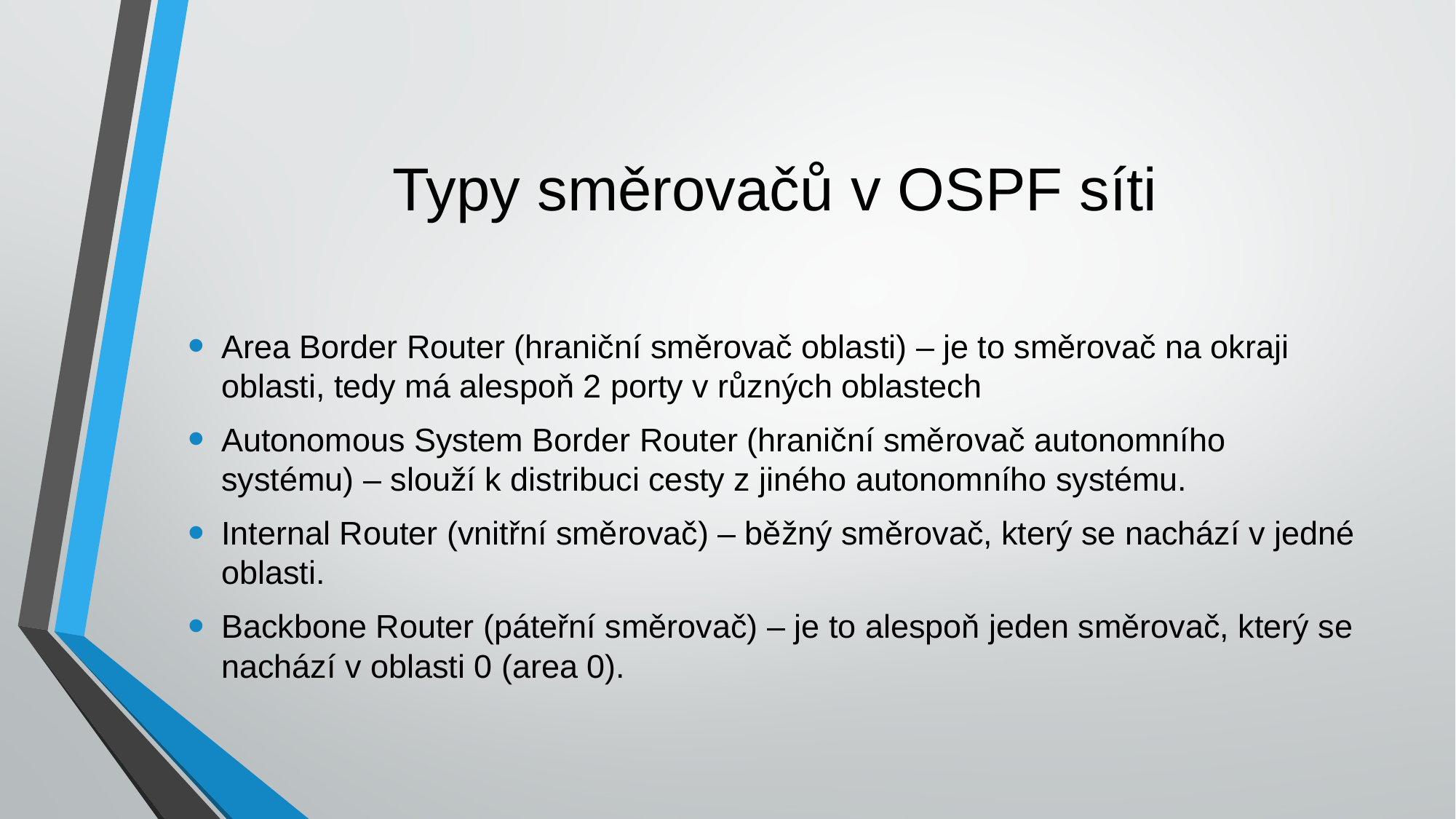

# Typy směrovačů v OSPF síti
Area Border Router (hraniční směrovač oblasti) – je to směrovač na okraji oblasti, tedy má alespoň 2 porty v různých oblastech
Autonomous System Border Router (hraniční směrovač autonomního systému) – slouží k distribuci cesty z jiného autonomního systému.
Internal Router (vnitřní směrovač) – běžný směrovač, který se nachází v jedné oblasti.
Backbone Router (páteřní směrovač) – je to alespoň jeden směrovač, který se nachází v oblasti 0 (area 0).